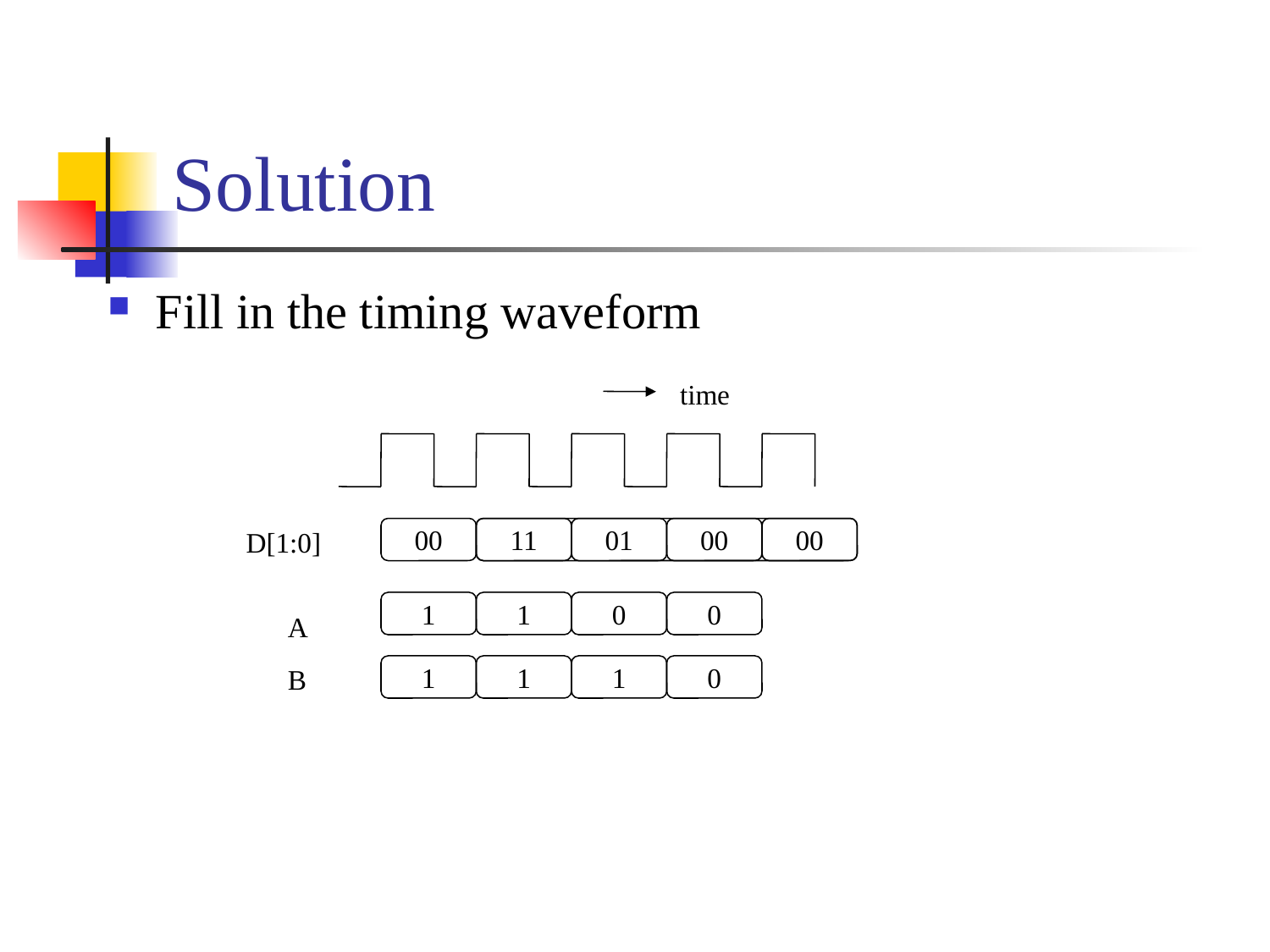

# Solution
Fill in the timing waveform
time
D[1:0]
00

1
1
0
0
A
B
1
1
1
0
11
01
00
00